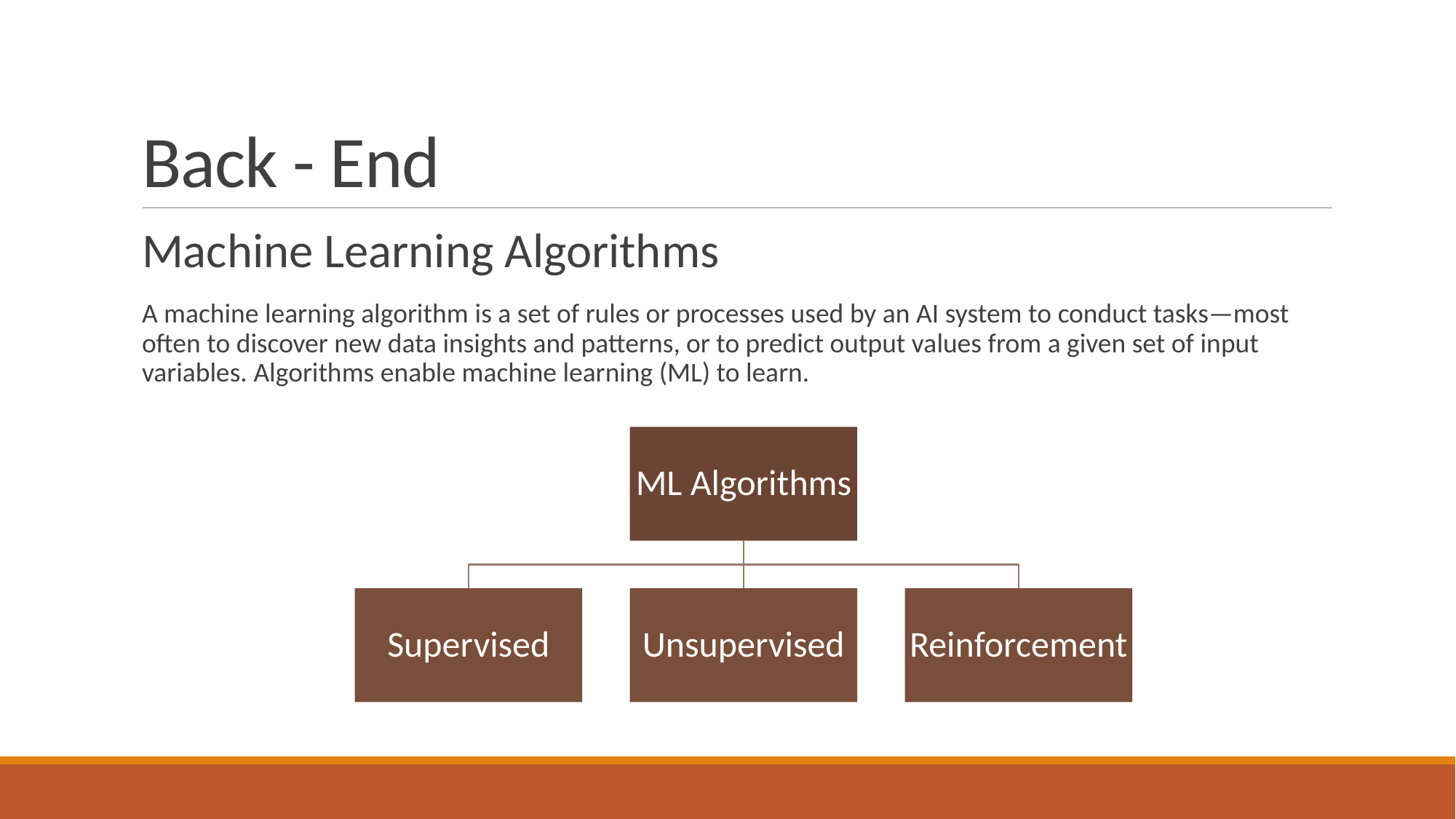

# Back - End
Machine Learning Algorithms
A machine learning algorithm is a set of rules or processes used by an AI system to conduct tasks—most often to discover new data insights and patterns, or to predict output values from a given set of input variables. Algorithms enable machine learning (ML) to learn.

ML Algorithms
Supervised
Unsupervised
Reinforcement